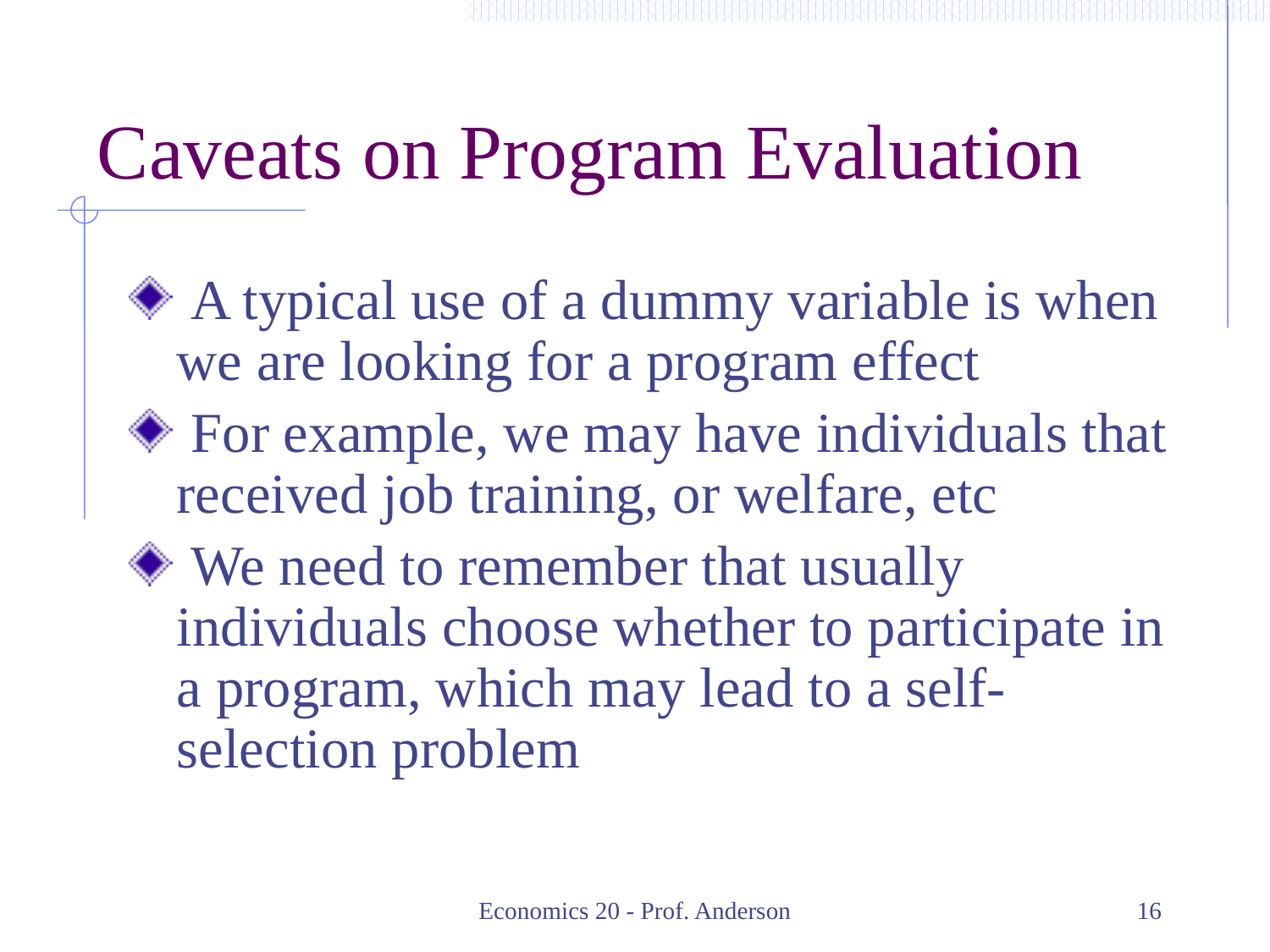

# Caveats on Program Evaluation
 A typical use of a dummy variable is when we are looking for a program effect
 For example, we may have individuals that received job training, or welfare, etc
 We need to remember that usually individuals choose whether to participate in a program, which may lead to a self-selection problem
Economics 20 - Prof. Anderson
16